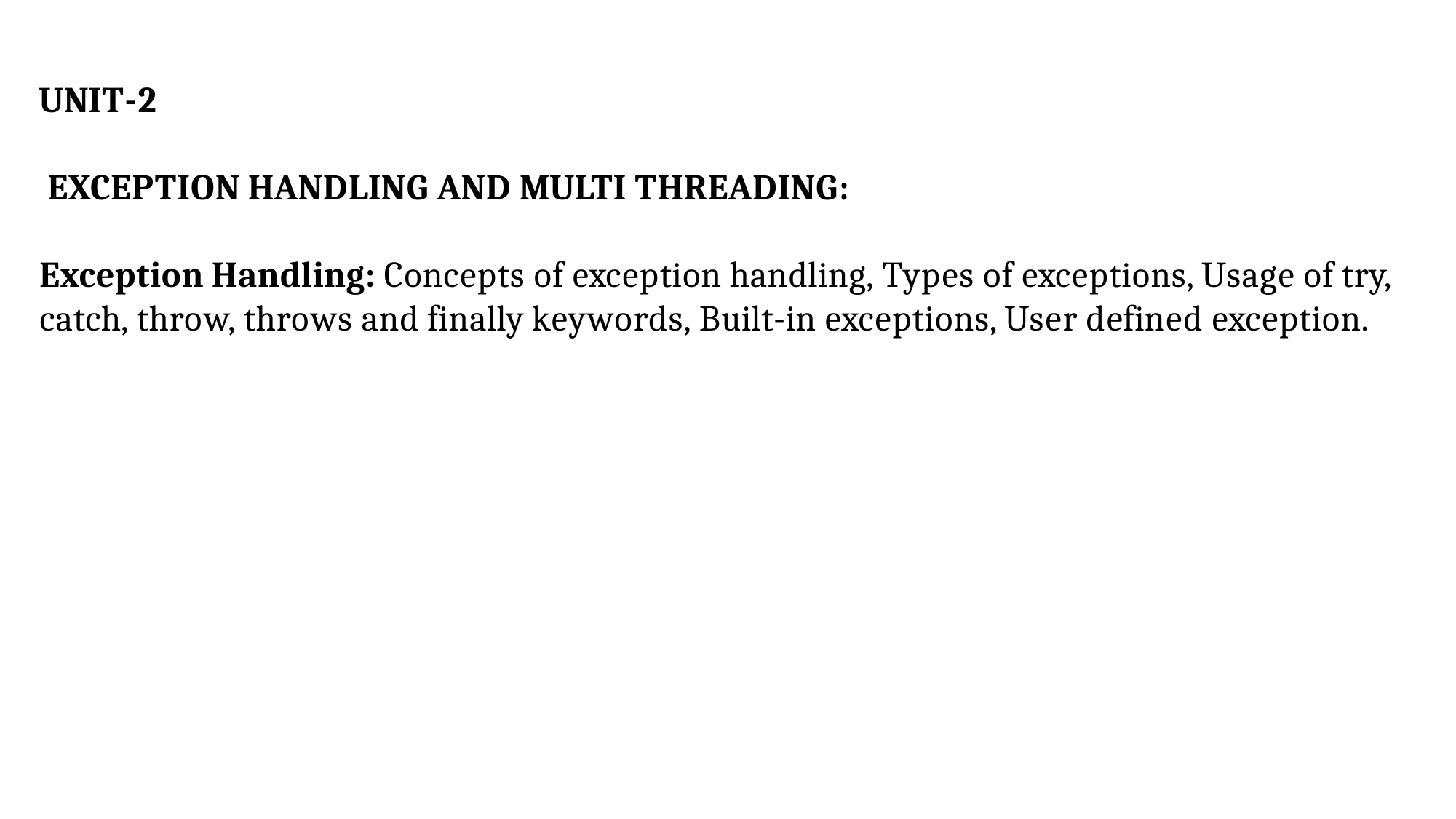

UNIT-2

 EXCEPTION HANDLING AND MULTI THREADING:

Exception Handling: Concepts of exception handling, Types of exceptions, Usage of try,
catch, throw, throws and finally keywords, Built-in exceptions, User defined exception.